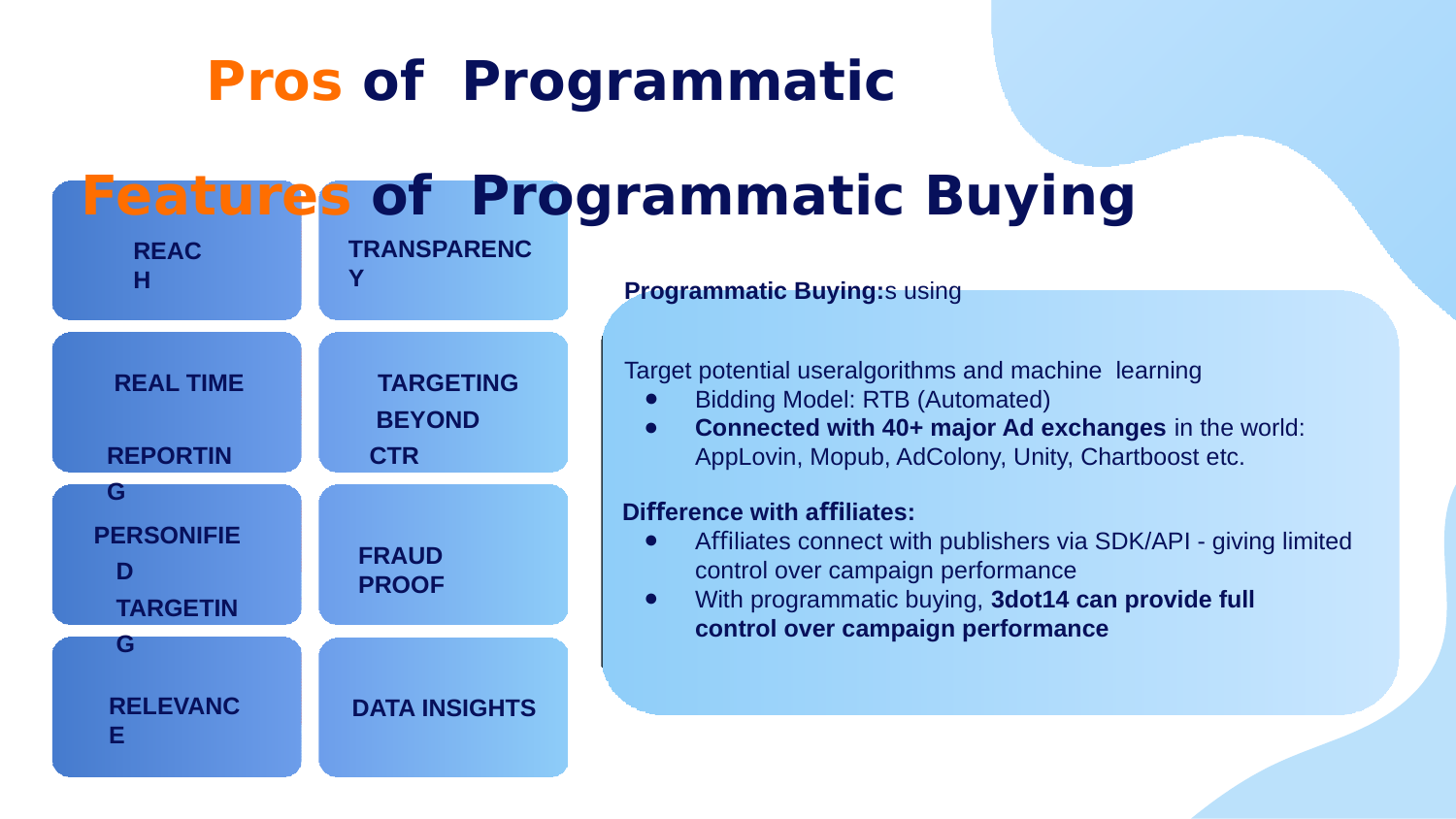

# Pros of  Programmatic
Features of  Programmatic Buying
Programmatic Buying:s using
Target potential useralgorithms and machine  learning
Bidding Model: RTB (Automated)
Connected with 40+ major Ad exchanges in the world:  AppLovin, Mopub, AdColony, Unity, Chartboost etc.

Diﬀerence with aﬃliates:
Aﬃliates connect with publishers via SDK/API - giving limited  control over campaign performance
With programmatic buying, 3dot14 can provide full  control over campaign performance

TRANSPARENCY
REACH

REAL TIME  REPORTING
TARGETING  BEYOND CTR

PERSONIFIED  TARGETING
FRAUD PROOF

RELEVANCE
DATA INSIGHTS